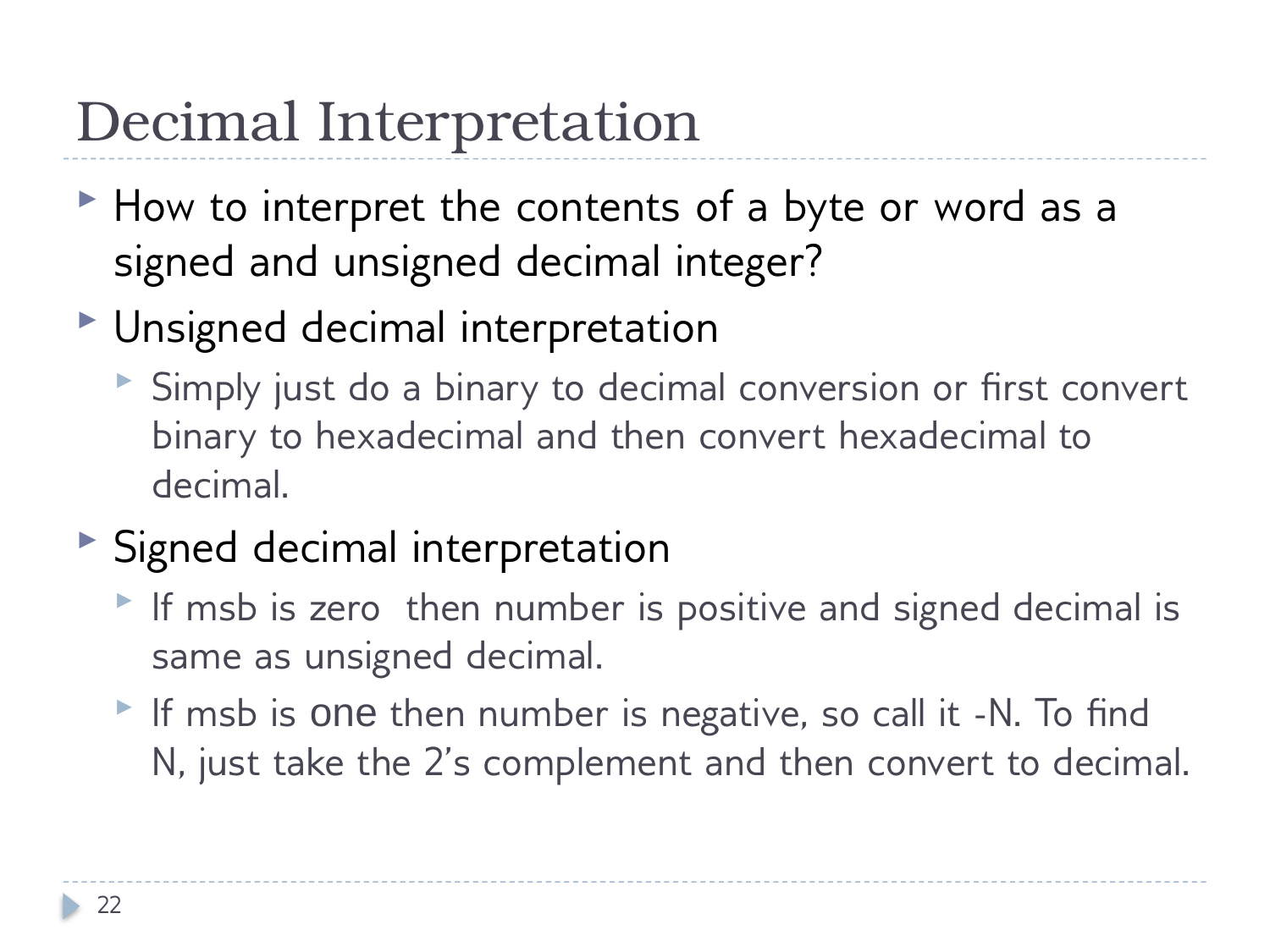

# Decimal Interpretation
How to interpret the contents of a byte or word as a signed and unsigned decimal integer?
Unsigned decimal interpretation
Simply just do a binary to decimal conversion or first convert binary to hexadecimal and then convert hexadecimal to decimal.
Signed decimal interpretation
If msb is zero  then number is positive and signed decimal is same as unsigned decimal.
If msb is one then number is negative, so call it -N. To find N, just take the 2’s complement and then convert to decimal.
22